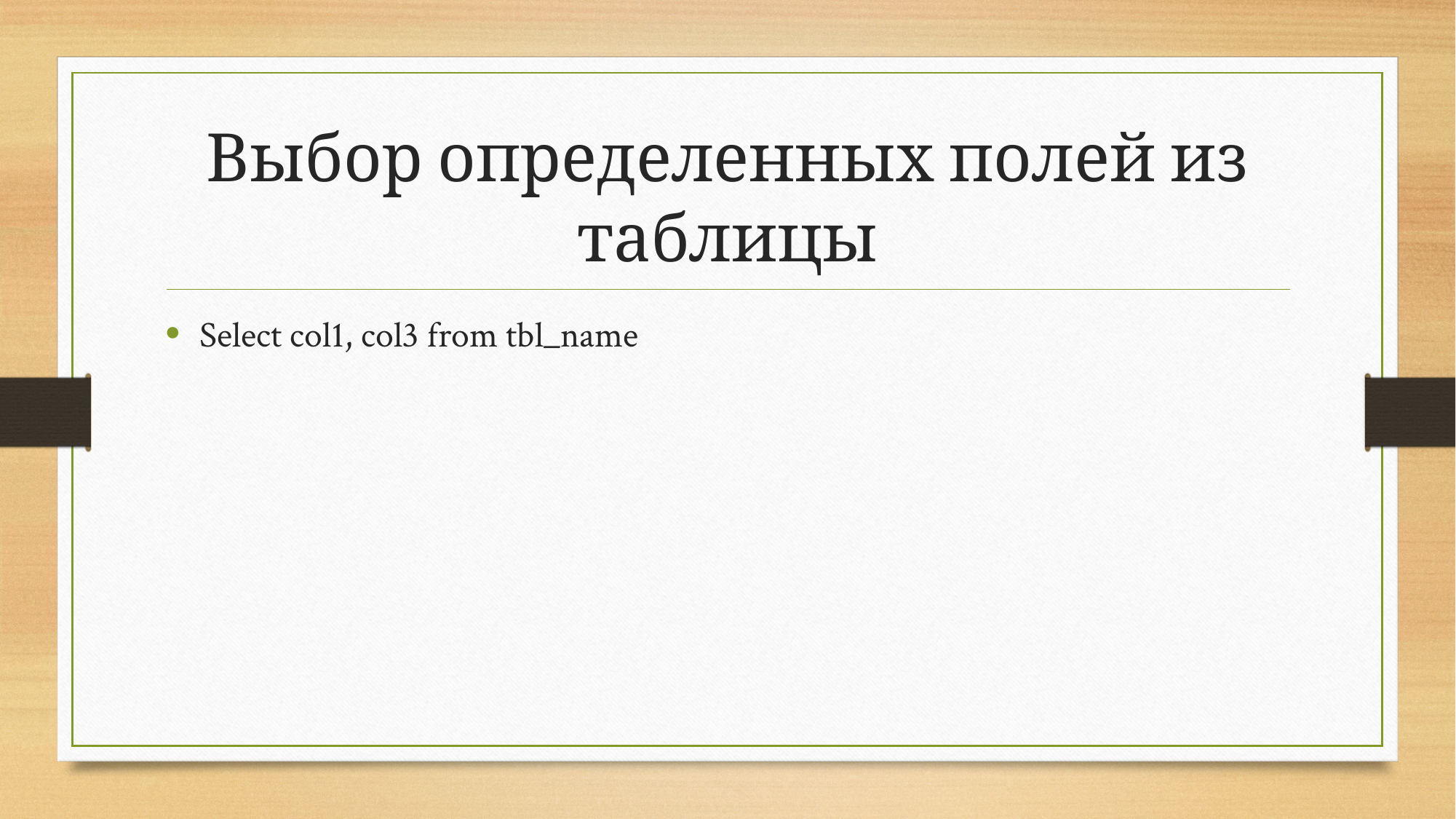

# Выбор определенных полей из таблицы
Select col1, col3 from tbl_name